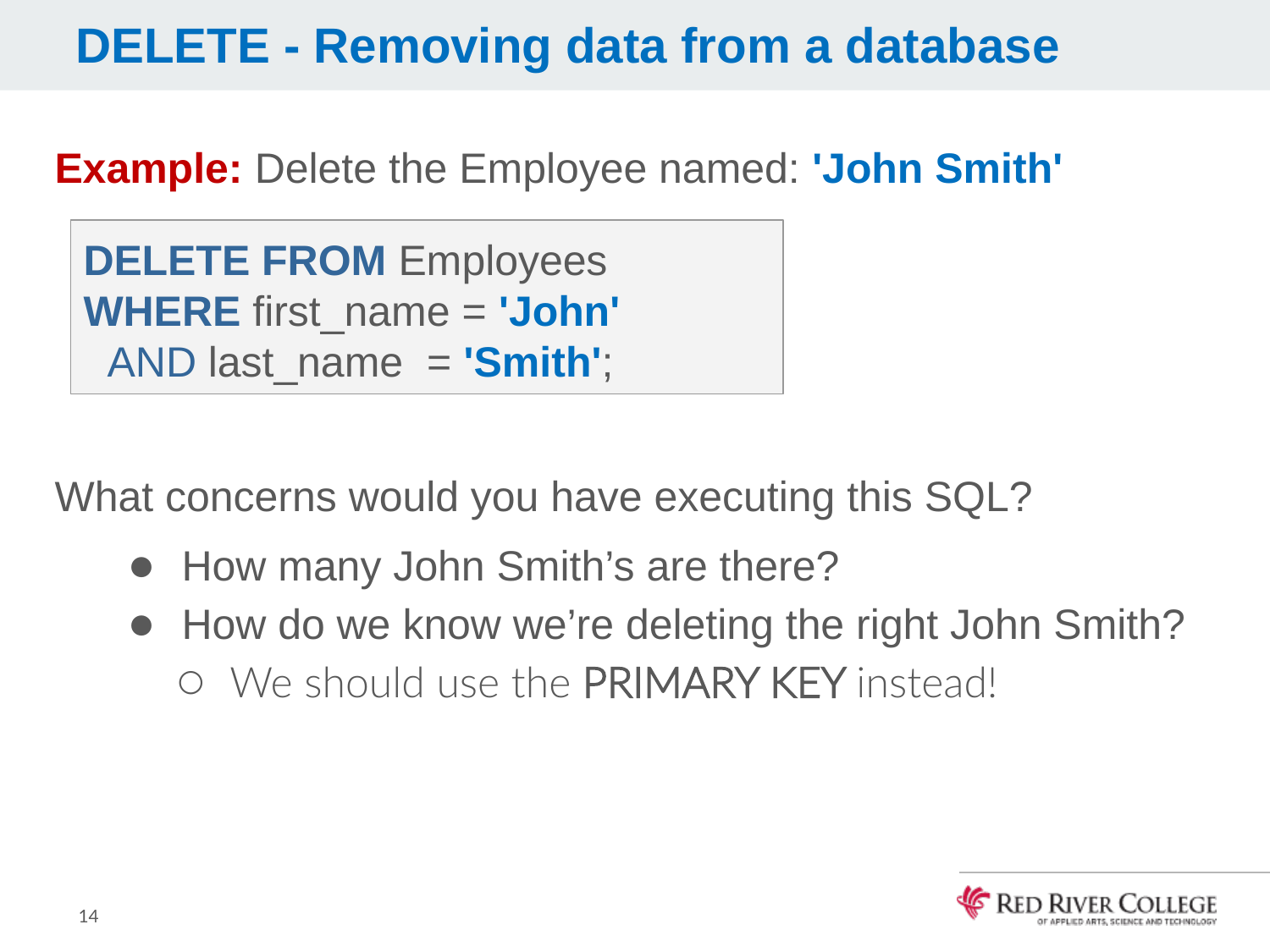

# DELETE - Removing data from a database
Example: Delete the Employee named: 'John Smith'

What concerns would you have executing this SQL?
How many John Smith’s are there?
How do we know we’re deleting the right John Smith?
We should use the PRIMARY KEY instead!
DELETE FROM Employees
WHERE first_name = 'John'
  AND last_name  = 'Smith';
14